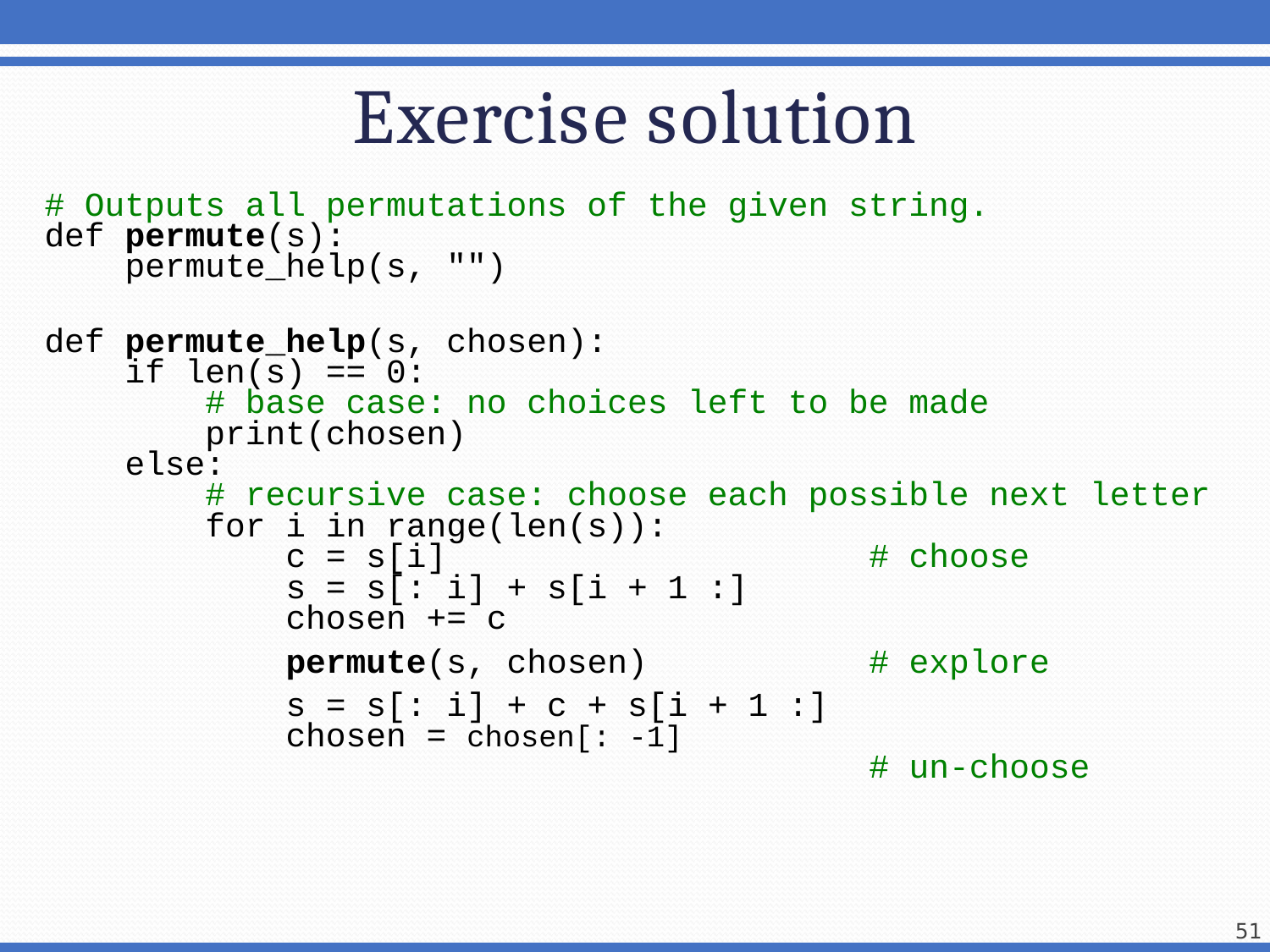

# Exercise solution
# Outputs all permutations of the given string.
def permute(s):
    permute_help(s, "")

def permute_help(s, chosen):
    if len(s) == 0:
        # base case: no choices left to be made
        print(chosen)
    else:
        # recursive case: choose each possible next letter
        for i in range(len(s)):
            c = s[i]                     # choose
            s = s[: i] + s[i + 1 :]
            chosen += c

            permute(s, chosen)           # explore

            s = s[: i] + c + s[i + 1 :]
            chosen = chosen[: -1]
                                         # un-choose